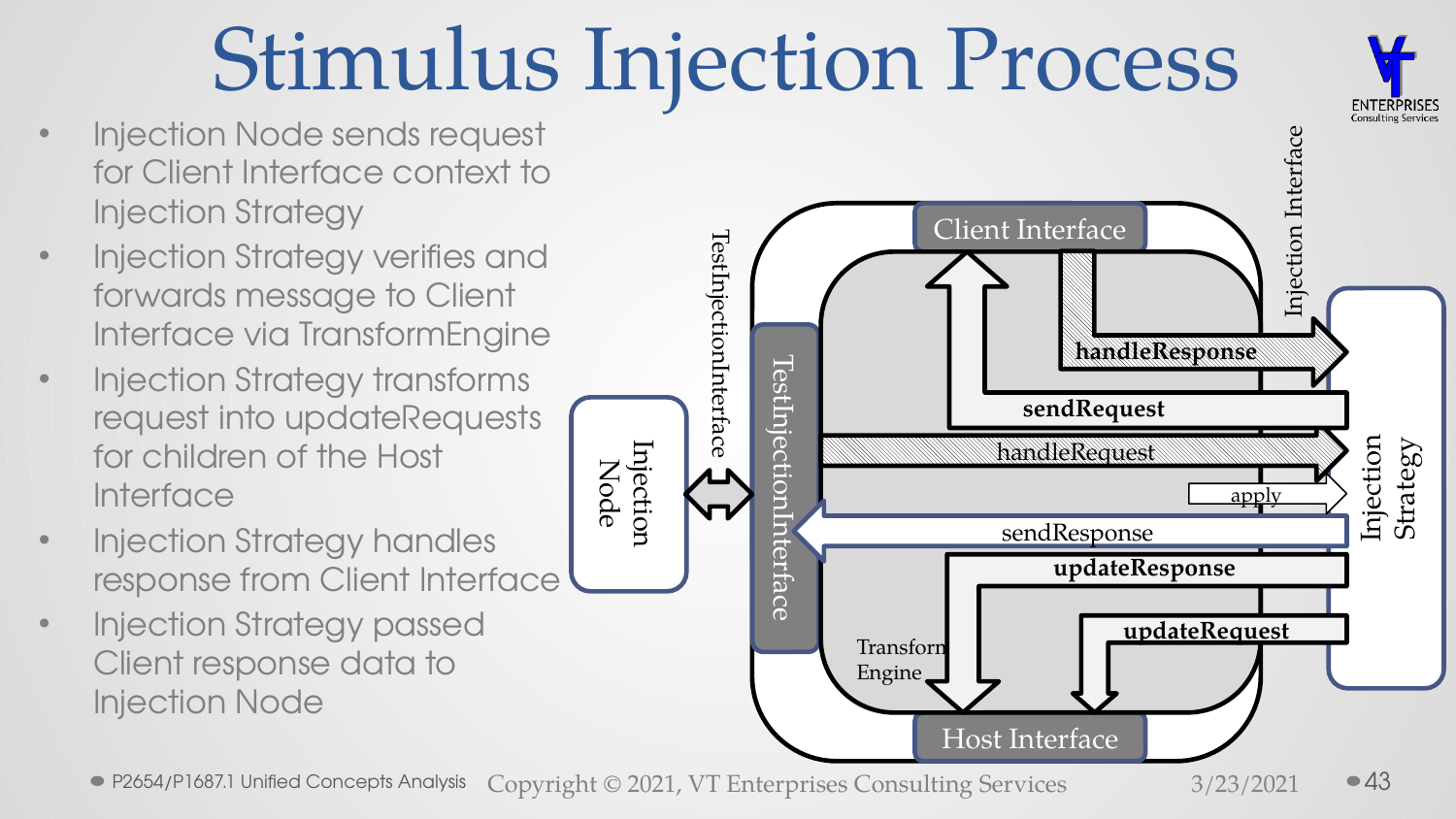

# Stimulus Injection Process
Injection Node sends request for Client Interface context to Injection Strategy
Injection Strategy verifies and forwards message to Client Interface via TransformEngine
Injection Strategy transforms request into updateRequests for children of the Host Interface
Injection Strategy handles response from Client Interface
Injection Strategy passed Client response data to Injection Node

Injection Interface

Client Interface

Transform
Engine
handleResponse
TestInjectionInterface
sendRequest
handleRequest
Injection
Strategy
Injection
Node
TestInjectionInterface

apply
sendResponse
updateResponse

updateRequest

Host Interface
P2654/P1687.1 Unified Concepts Analysis
43
3/23/2021